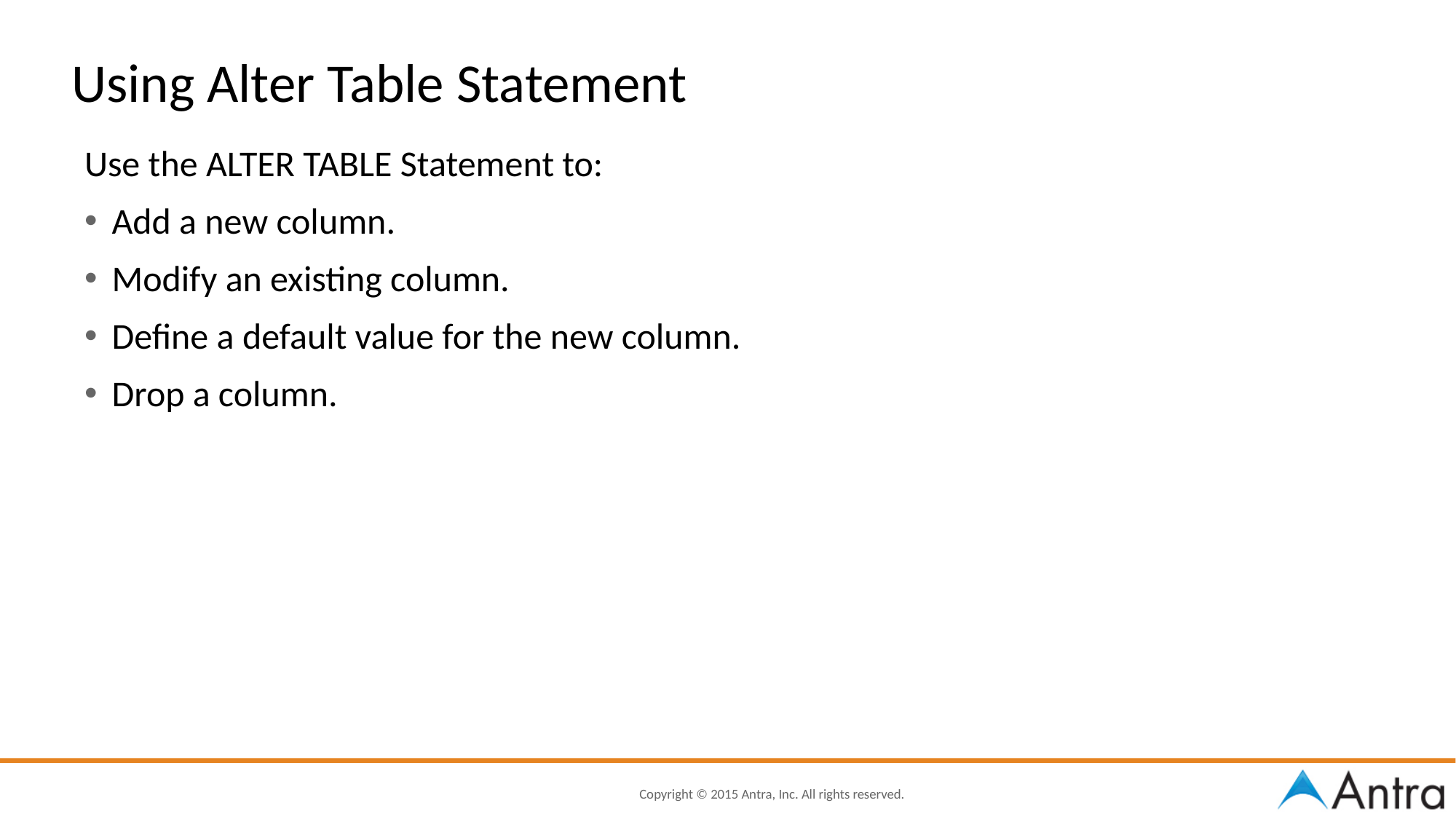

Using Alter Table Statement
Use the ALTER TABLE Statement to:
Add a new column.
Modify an existing column.
Define a default value for the new column.
Drop a column.